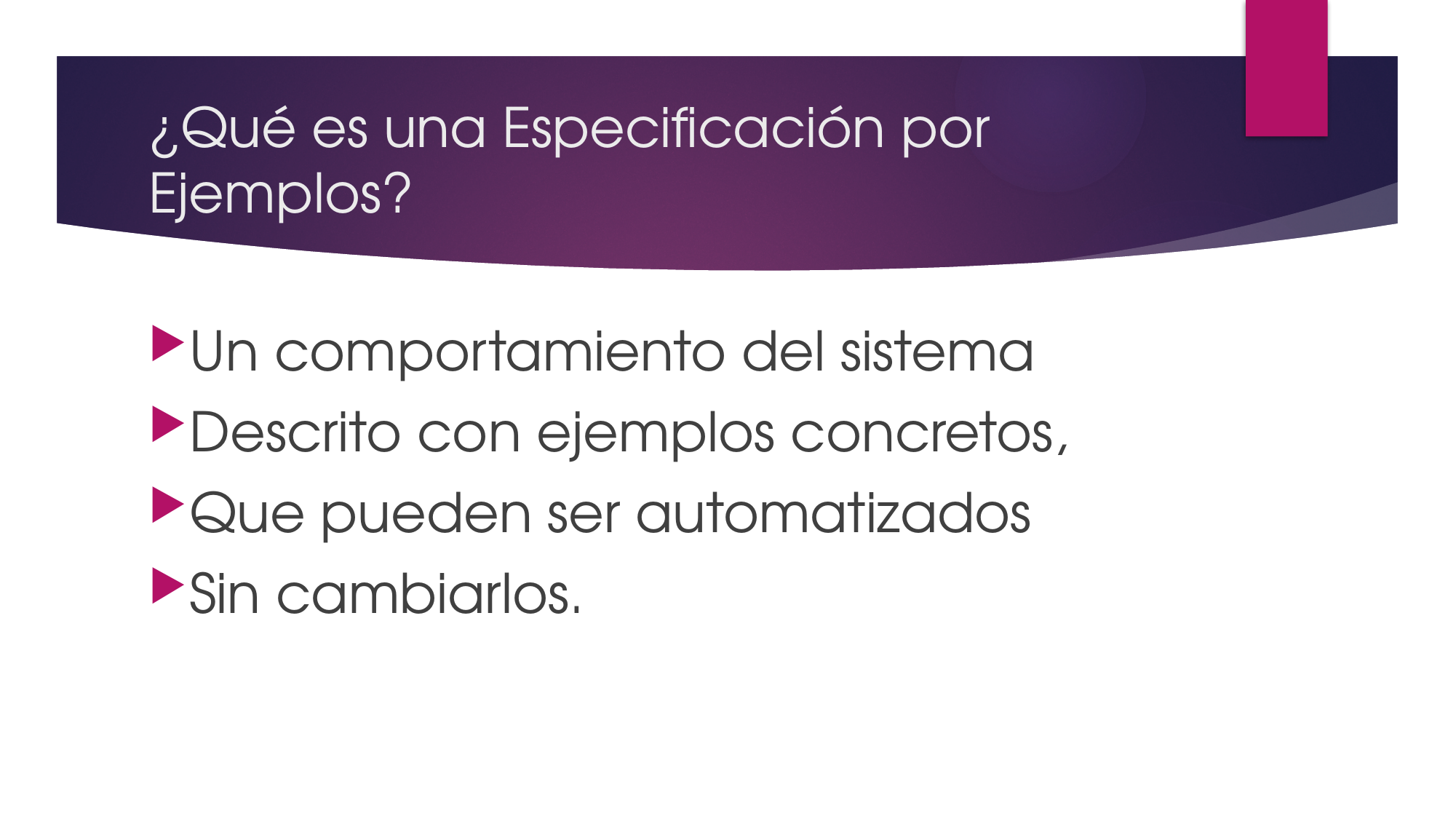

# ¿Qué es una Especificación por Ejemplos?
Un comportamiento del sistema
Descrito con ejemplos concretos,
Que pueden ser automatizados
Sin cambiarlos.